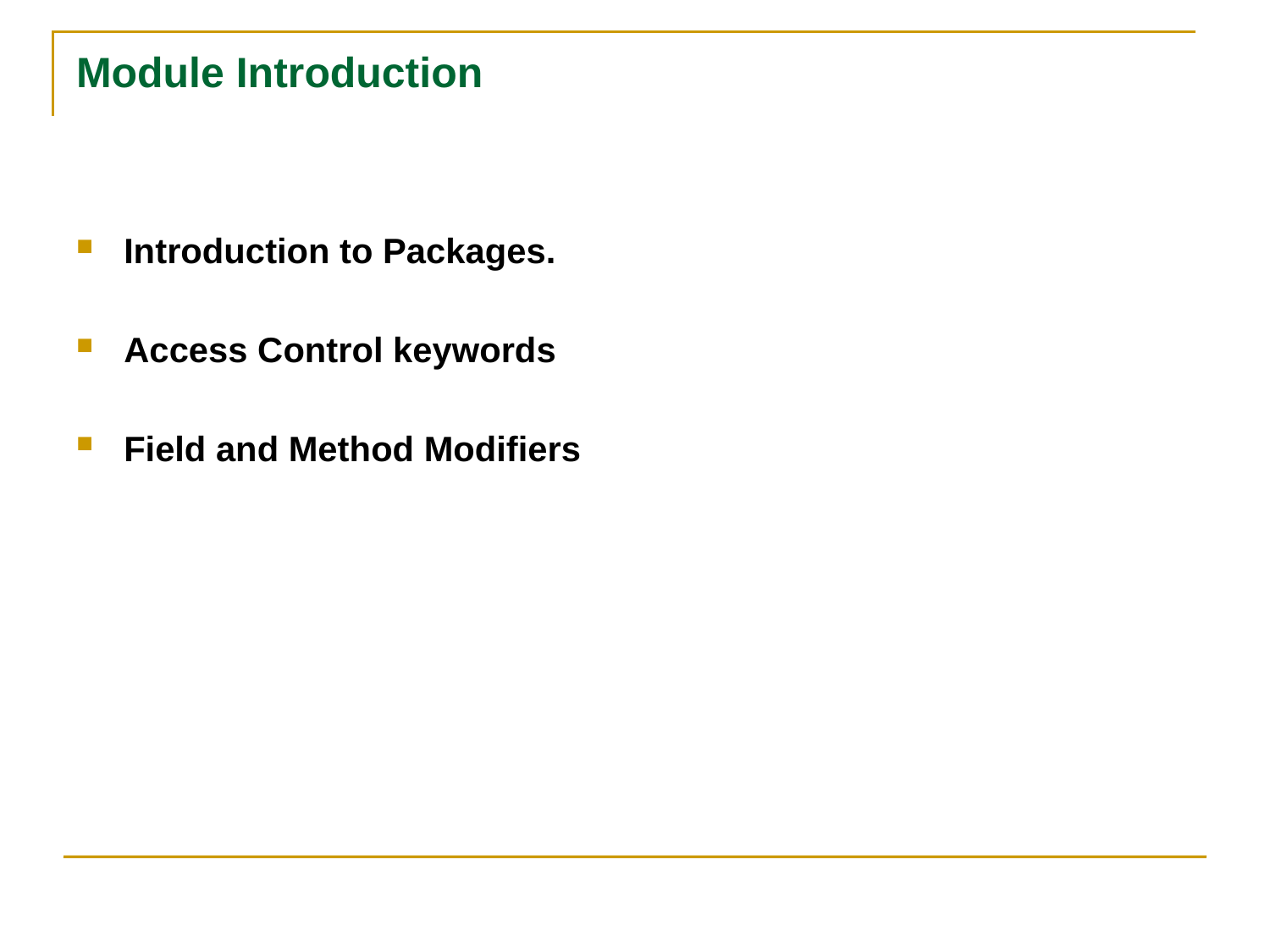

# Module Introduction
Introduction to Packages.

Access Control keywords

Field and Method Modifiers